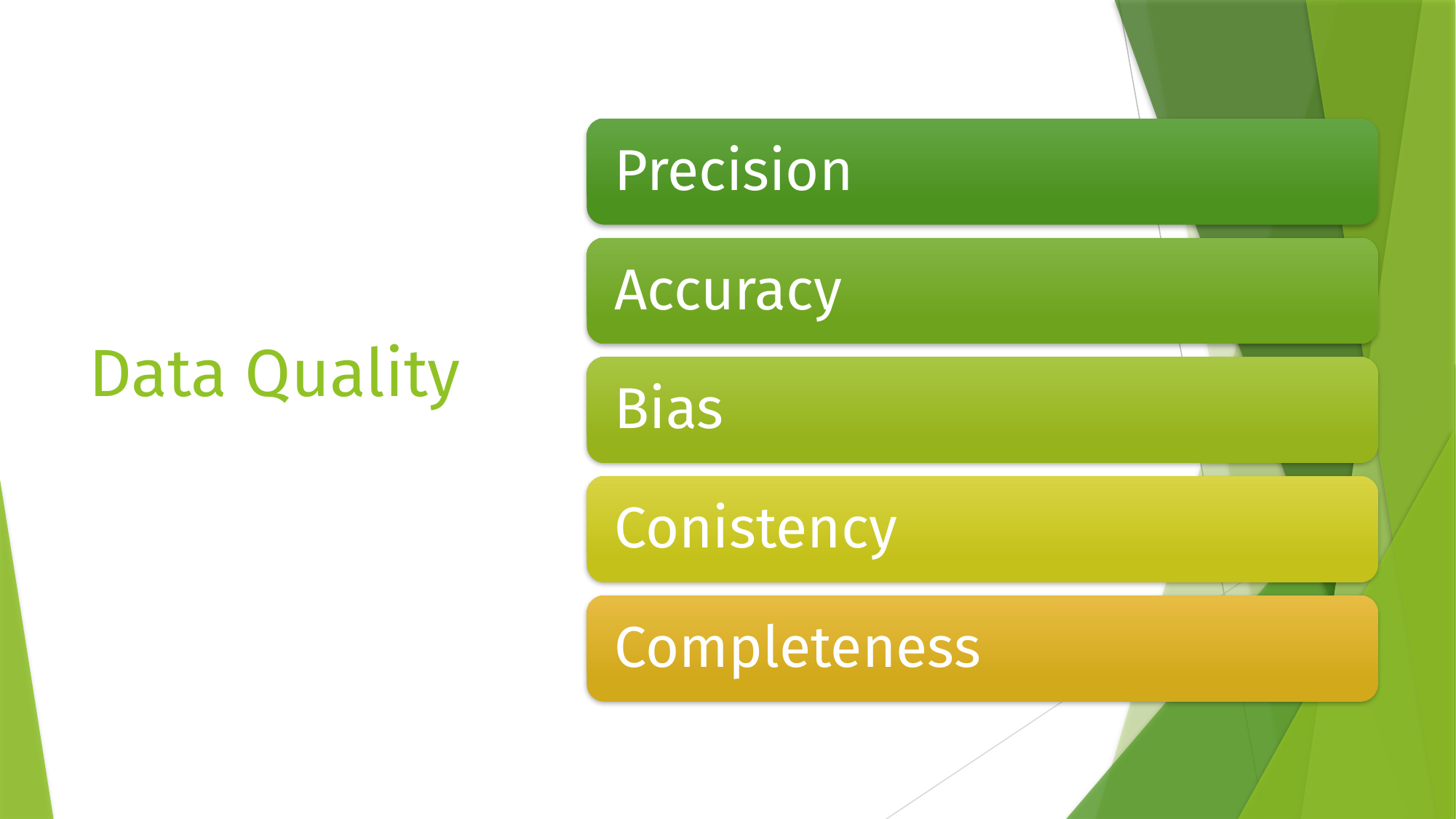

Precision
Accuracy
Bias
Conistency
Completeness
# Data Quality